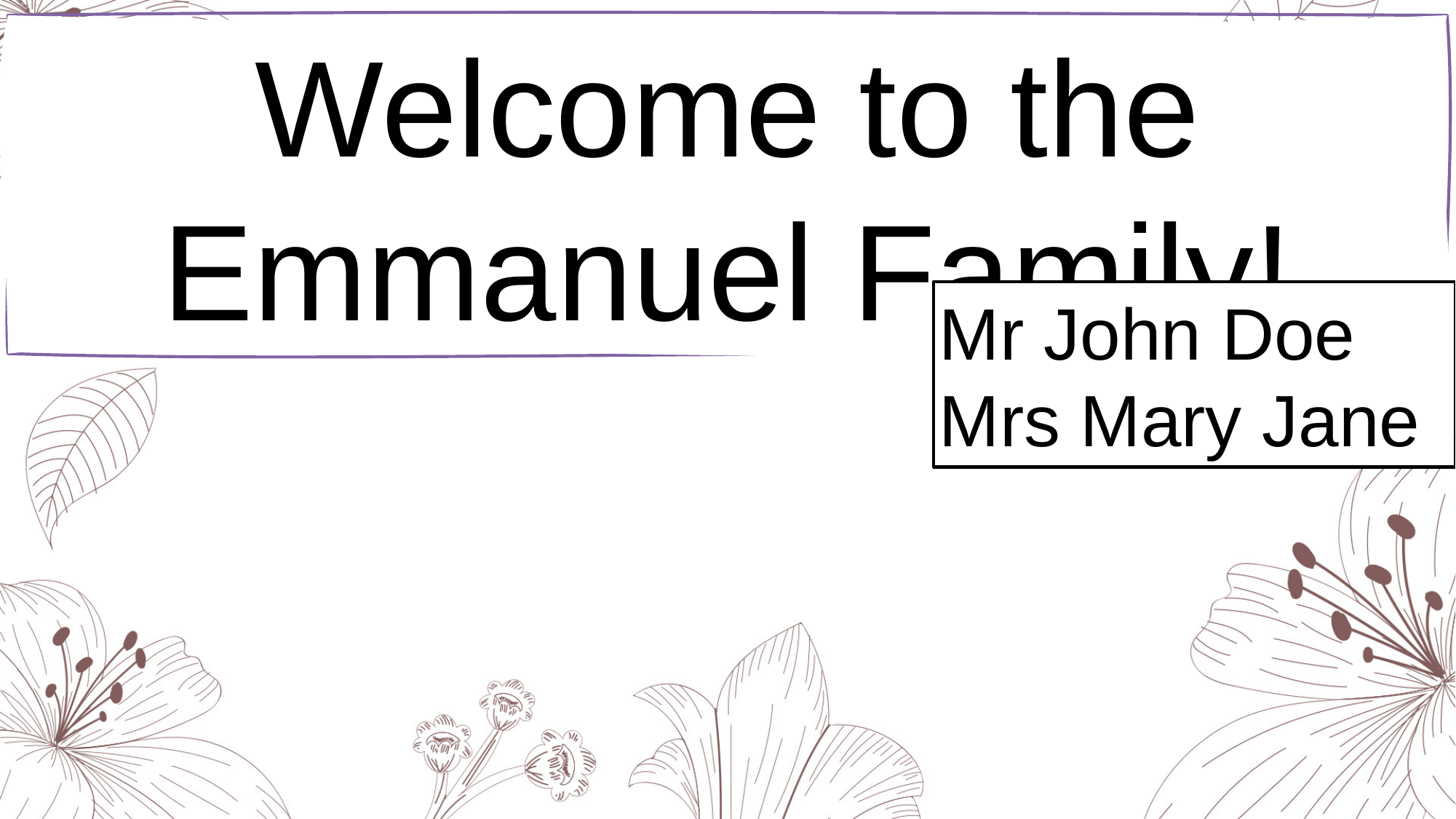

Welcome to the Emmanuel Family!
Mr John Doe
Mrs Mary Jane